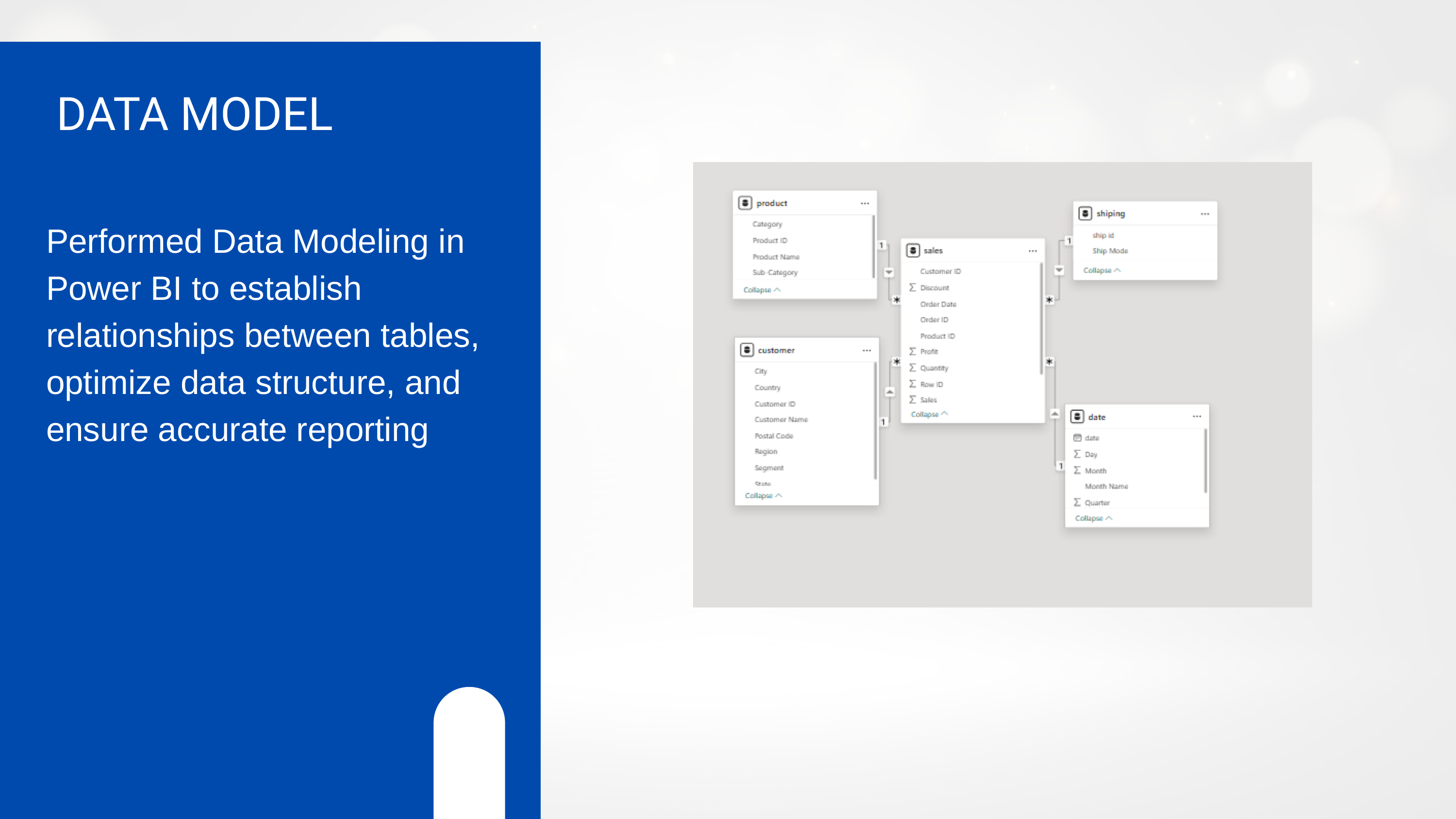

DATA MODEL

Performed Data Modeling in Power BI to establish relationships between tables, optimize data structure, and ensure accurate reporting